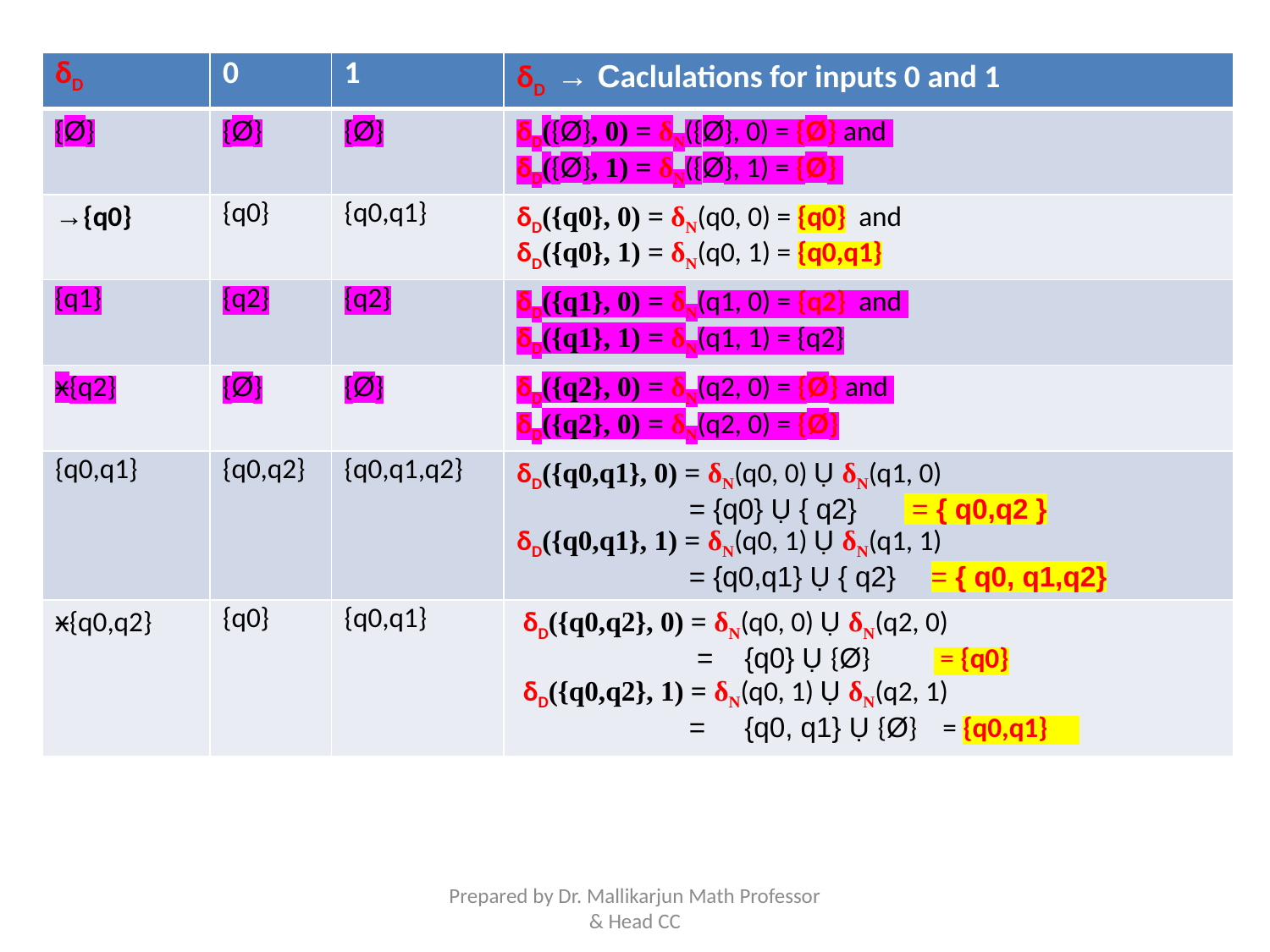

| δD | 0 | 1 | δD → Caclulations for inputs 0 and 1 |
| --- | --- | --- | --- |
| {Ø} | {Ø} | {Ø} | δD({Ø}, 0) = δN({Ø}, 0) = {Ø} and δD({Ø}, 1) = δN({Ø}, 1) = {Ø} |
| →{q0} | {q0} | {q0,q1} | δD({q0}, 0) = δN(q0, 0) = {q0} and δD({q0}, 1) = δN(q0, 1) = {q0,q1} |
| {q1} | {q2} | {q2} | δD({q1}, 0) = δN(q1, 0) = {q2} and δD({q1}, 1) = δN(q1, 1) = {q2} |
| ӿ{q2} | {Ø} | {Ø} | δD({q2}, 0) = δN(q2, 0) = {Ø} and δD({q2}, 0) = δN(q2, 0) = {Ø} |
| {q0,q1} | {q0,q2} | {q0,q1,q2} | δD({q0,q1}, 0) = δN(q0, 0) Ụ δN(q1, 0) = {q0} Ụ { q2} = { q0,q2 } δD({q0,q1}, 1) = δN(q0, 1) Ụ δN(q1, 1) = {q0,q1} Ụ { q2} = { q0, q1,q2} |
| ӿ{q0,q2} | {q0} | {q0,q1} | δD({q0,q2}, 0) = δN(q0, 0) Ụ δN(q2, 0) = {q0} Ụ {Ø} = {q0} δD({q0,q2}, 1) = δN(q0, 1) Ụ δN(q2, 1) = {q0, q1} Ụ {Ø} = {q0,q1} |
Prepared by Dr. Mallikarjun Math Professor & Head CC